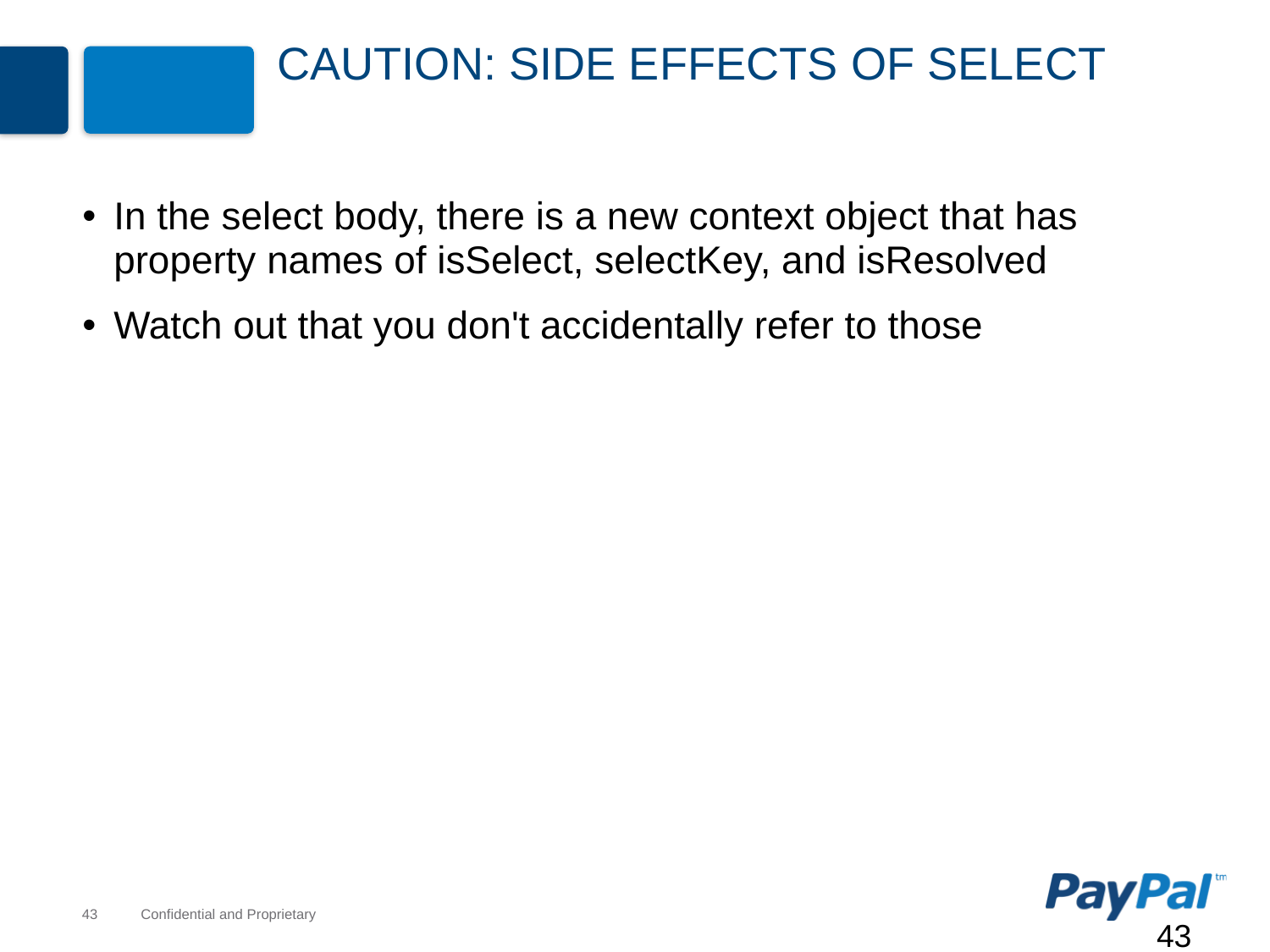

# Caution: Side Effects Of Select
In the select body, there is a new context object that has property names of isSelect, selectKey, and isResolved
Watch out that you don't accidentally refer to those

43